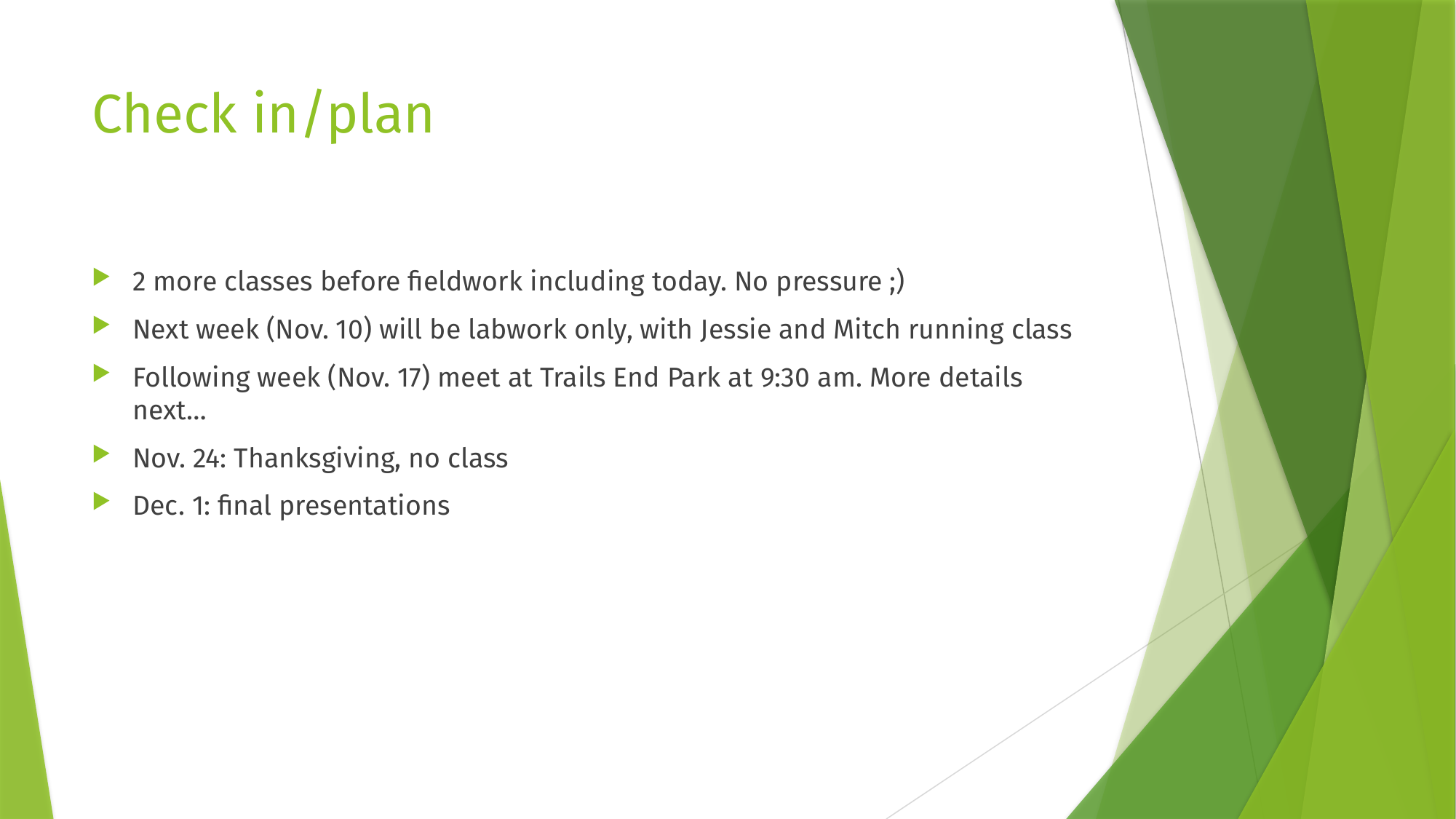

# Check in/plan
2 more classes before fieldwork including today. No pressure ;)
Next week (Nov. 10) will be labwork only, with Jessie and Mitch running class
Following week (Nov. 17) meet at Trails End Park at 9:30 am. More details next…
Nov. 24: Thanksgiving, no class
Dec. 1: final presentations